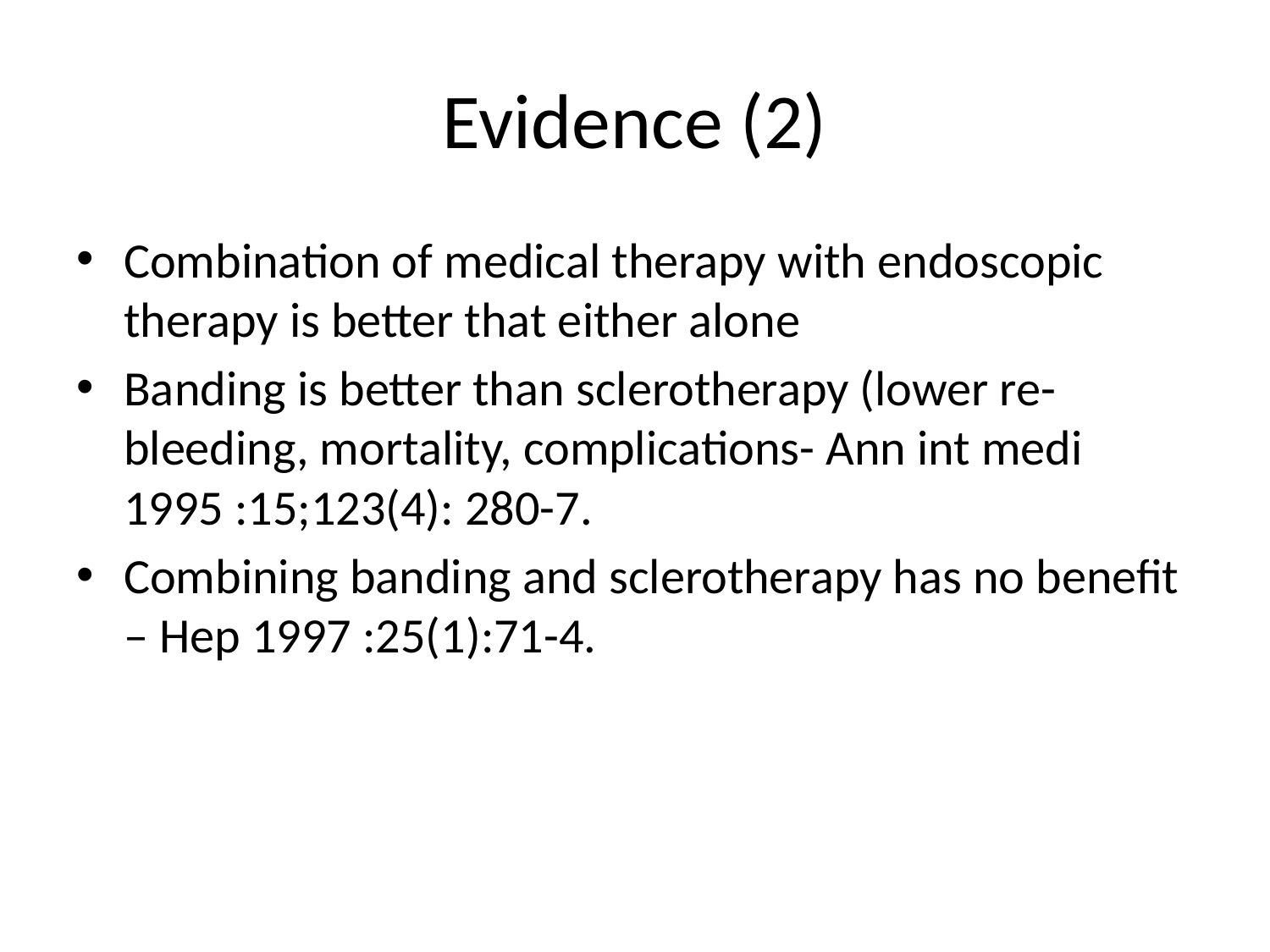

# Evidence (2)
Combination of medical therapy with endoscopic therapy is better that either alone
Banding is better than sclerotherapy (lower re-bleeding, mortality, complications- Ann int medi 1995 :15;123(4): 280-7.
Combining banding and sclerotherapy has no benefit – Hep 1997 :25(1):71-4.